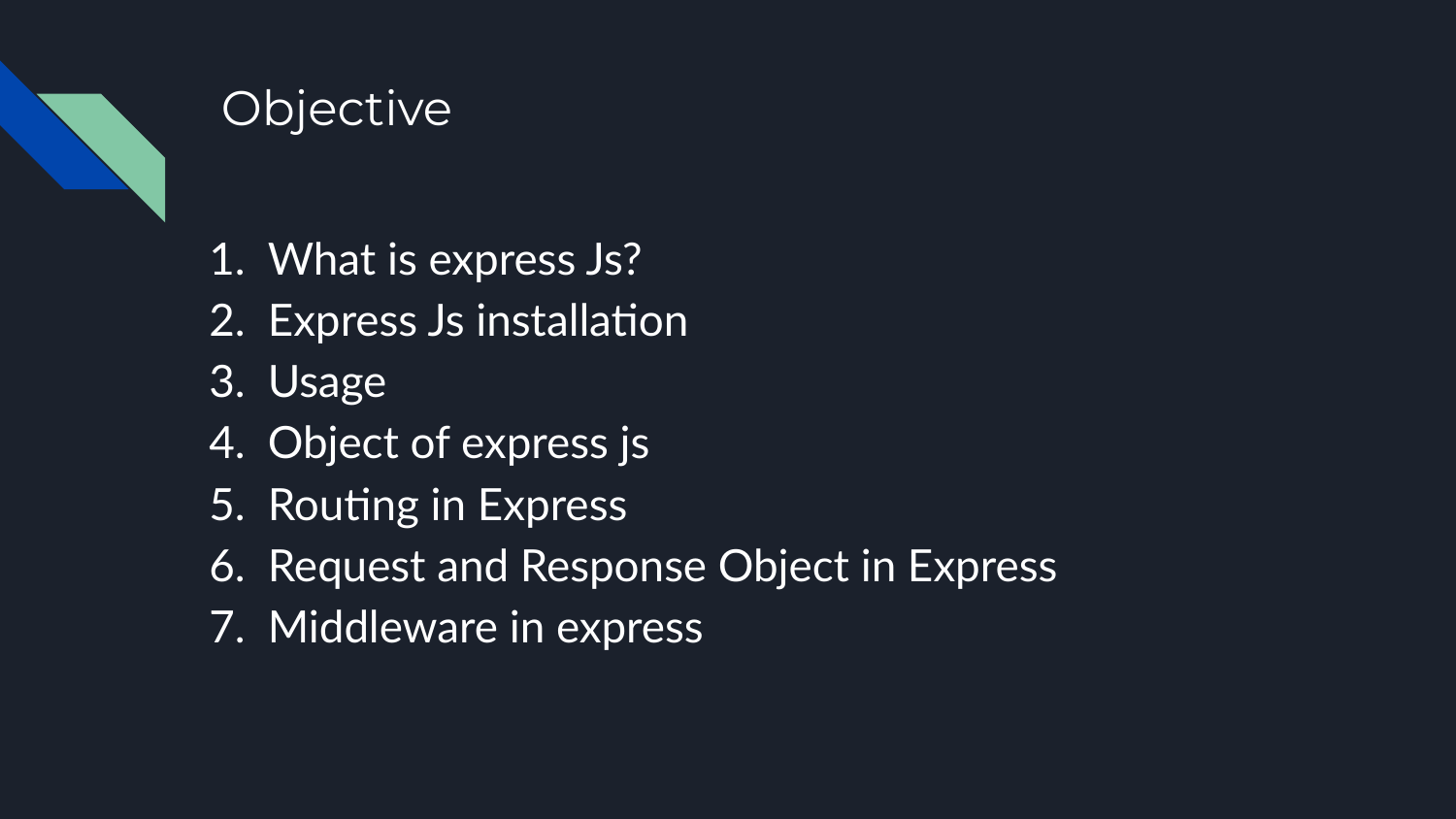

# Objective
What is express Js?
Express Js installation
Usage
Object of express js
Routing in Express
Request and Response Object in Express
Middleware in express